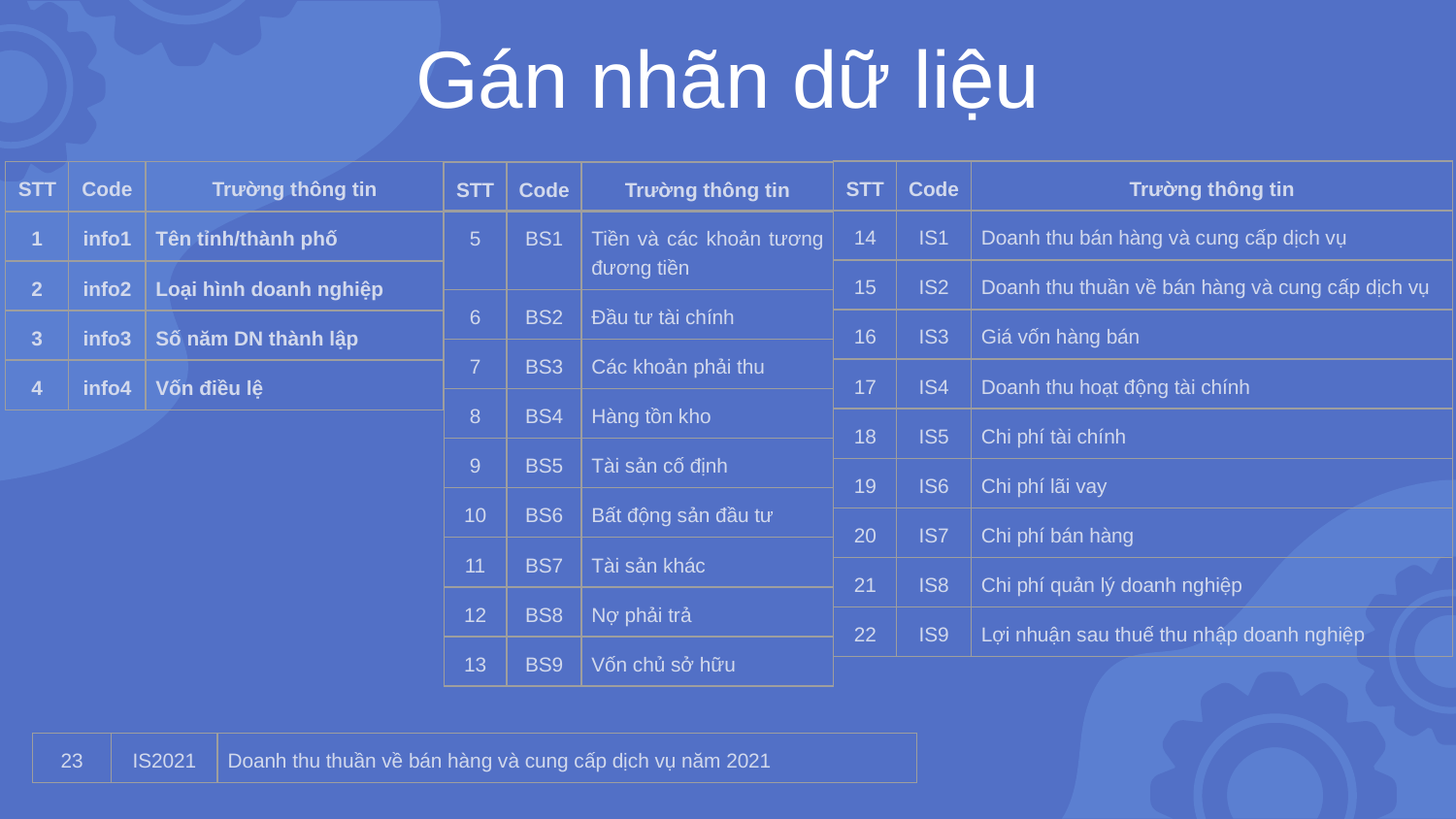

Gán nhãn dữ liệu
| STT | Code | Trường thông tin |
| --- | --- | --- |
| STT | Code | Trường thông tin |
| --- | --- | --- |
| 1 | info1 | Tên tỉnh/thành phố |
| 2 | info2 | Loại hình doanh nghiệp |
| 3 | info3 | Số năm DN thành lập |
| 4 | info4 | Vốn điều lệ |
| STT | Code | Trường thông tin |
| --- | --- | --- |
| 14 | IS1 | Doanh thu bán hàng và cung cấp dịch vụ |
| --- | --- | --- |
| 15 | IS2 | Doanh thu thuần về bán hàng và cung cấp dịch vụ |
| 16 | IS3 | Giá vốn hàng bán |
| 17 | IS4 | Doanh thu hoạt động tài chính |
| 18 | IS5 | Chi phí tài chính |
| 19 | IS6 | Chi phí lãi vay |
| 20 | IS7 | Chi phí bán hàng |
| 21 | IS8 | Chi phí quản lý doanh nghiệp |
| 22 | IS9 | Lợi nhuận sau thuế thu nhập doanh nghiệp |
| 5 | BS1 | Tiền và các khoản tương đương tiền |
| --- | --- | --- |
| 6 | BS2 | Đầu tư tài chính |
| 7 | BS3 | Các khoản phải thu |
| 8 | BS4 | Hàng tồn kho |
| 9 | BS5 | Tài sản cố định |
| 10 | BS6 | Bất động sản đầu tư |
| 11 | BS7 | Tài sản khác |
| 12 | BS8 | Nợ phải trả |
| 13 | BS9 | Vốn chủ sở hữu |
| 23 | IS2021 | Doanh thu thuần về bán hàng và cung cấp dịch vụ năm 2021 |
| --- | --- | --- |